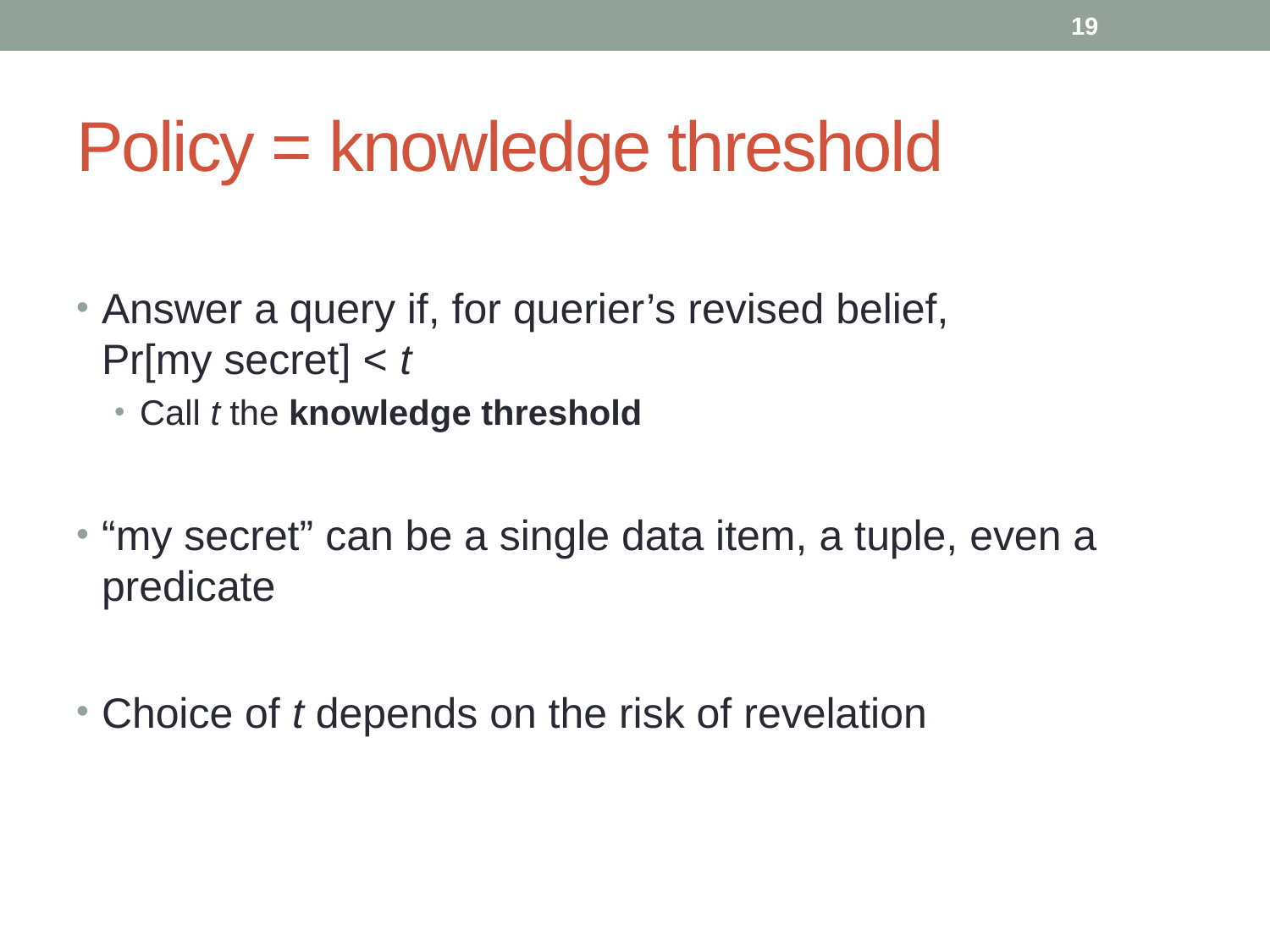

19
# Policy = knowledge threshold
Answer a query if, for querier’s revised belief,          Pr[my secret] < t
Call t the knowledge threshold

“my secret” can be a single data item, a tuple, even a predicate

Choice of t depends on the risk of revelation